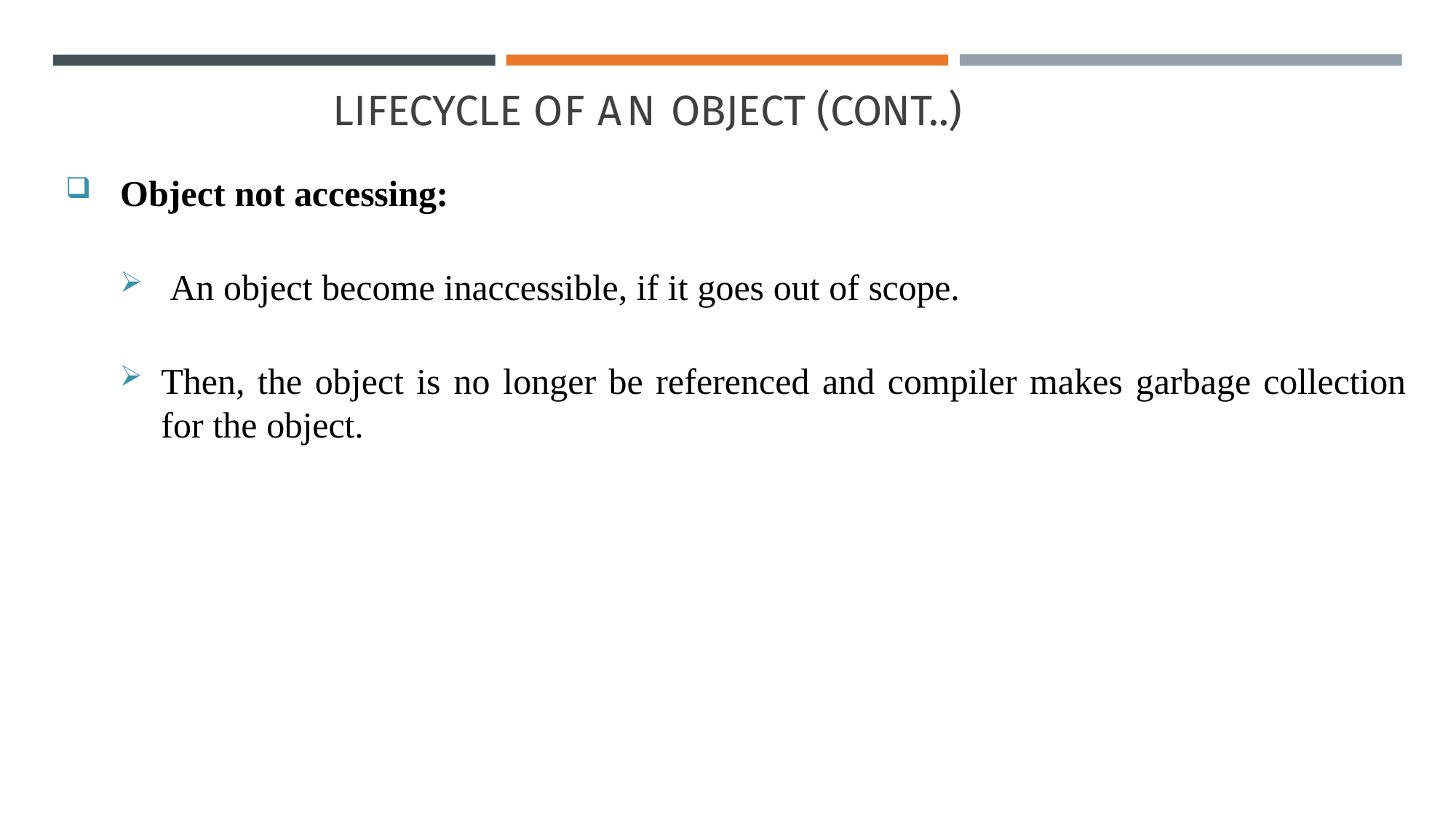

# LIFECYCLE OF AN OBJECT (CONT..)
Object not accessing:

An object become inaccessible, if it goes out of scope.

Then, the object is no longer be referenced and compiler makes garbage collection for the object.